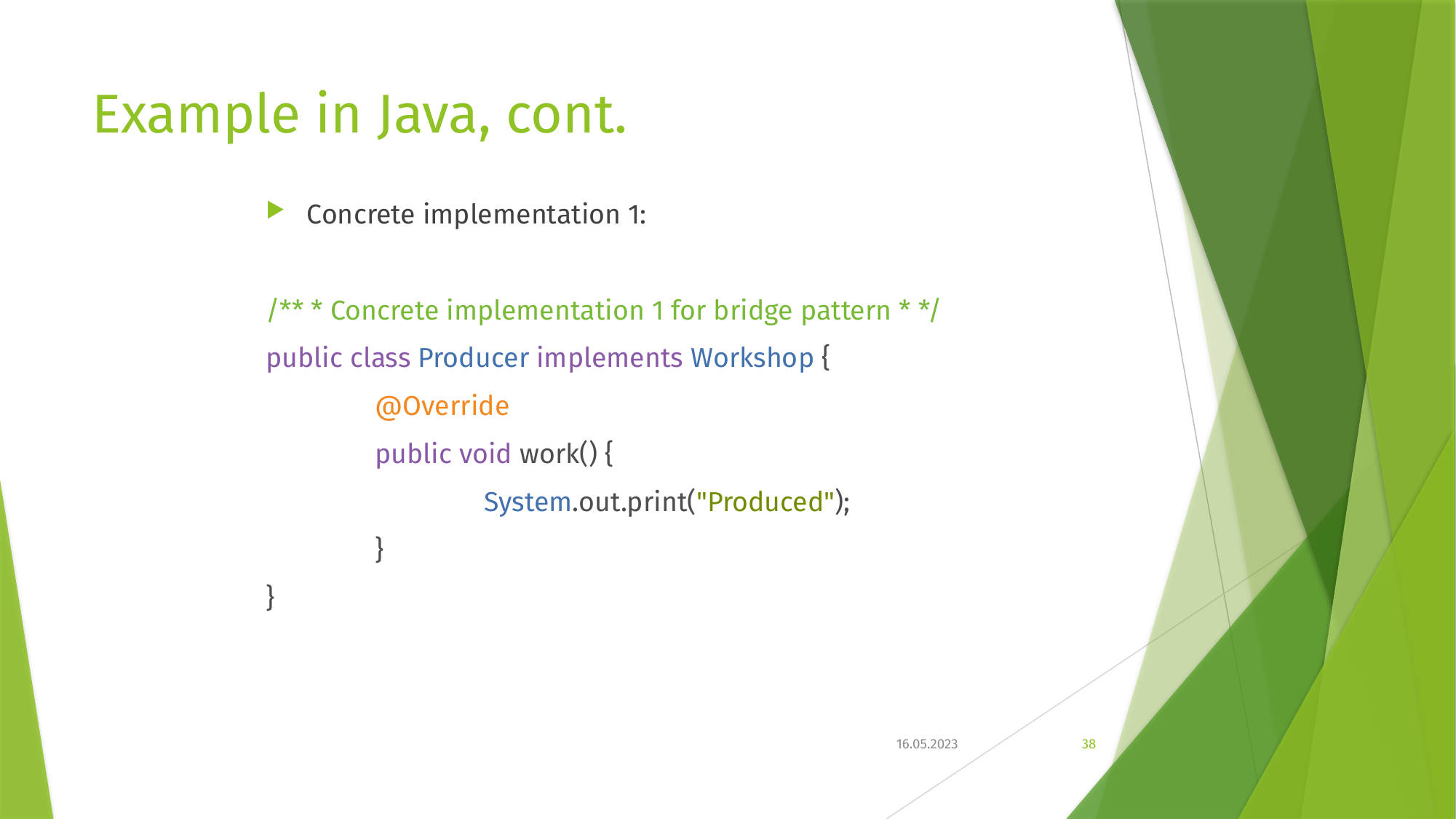

# Example in Java, cont.
Concrete implementation 1:

/** * Concrete implementation 1 for bridge pattern * */
public class Producer implements Workshop {
	@Override
	public void work() {
		System.out.print("Produced");
	}
}
16.05.2023
38